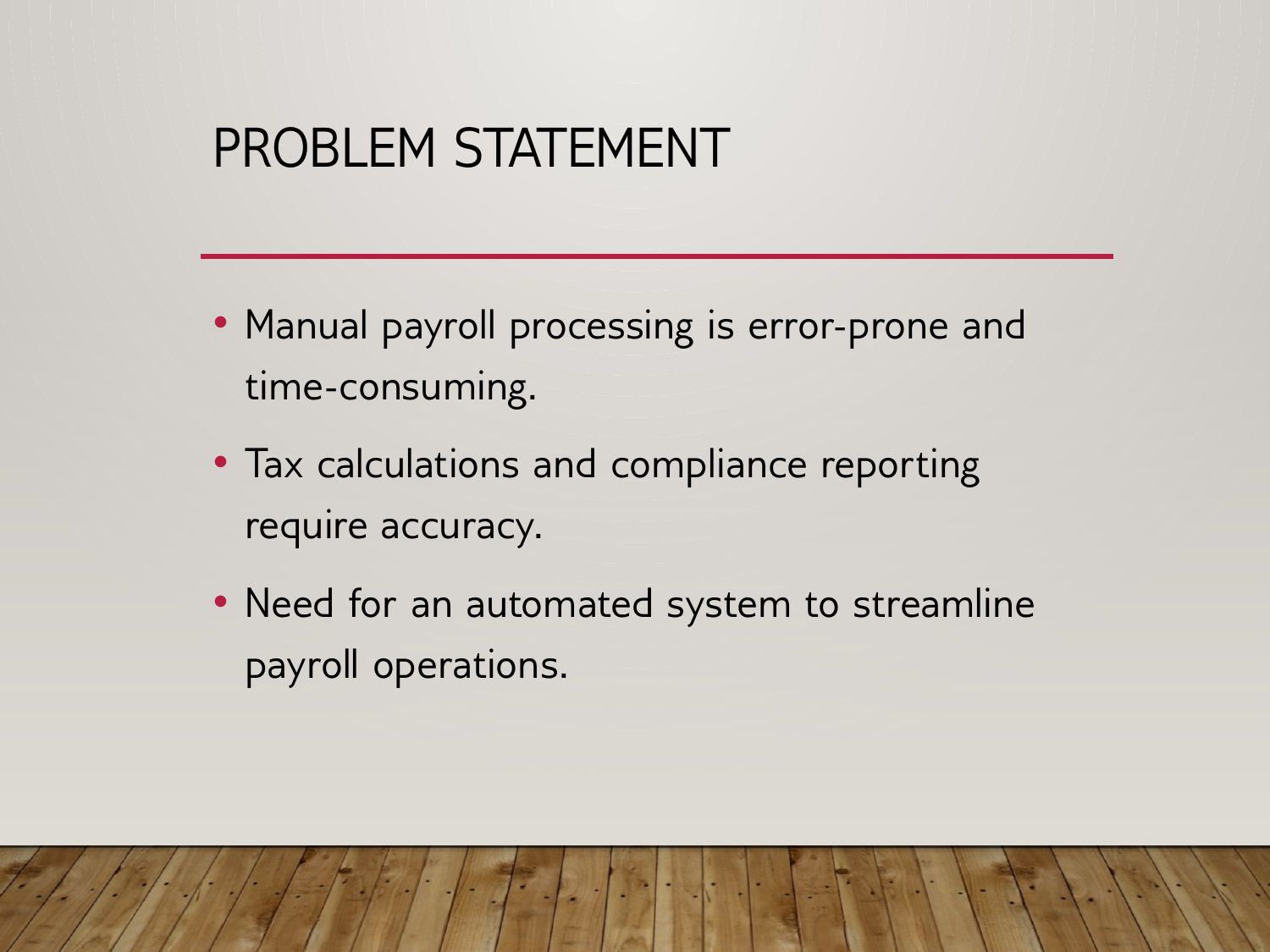

# Problem Statement
Manual payroll processing is error-prone and time-consuming.
Tax calculations and compliance reporting require accuracy.
Need for an automated system to streamline payroll operations.